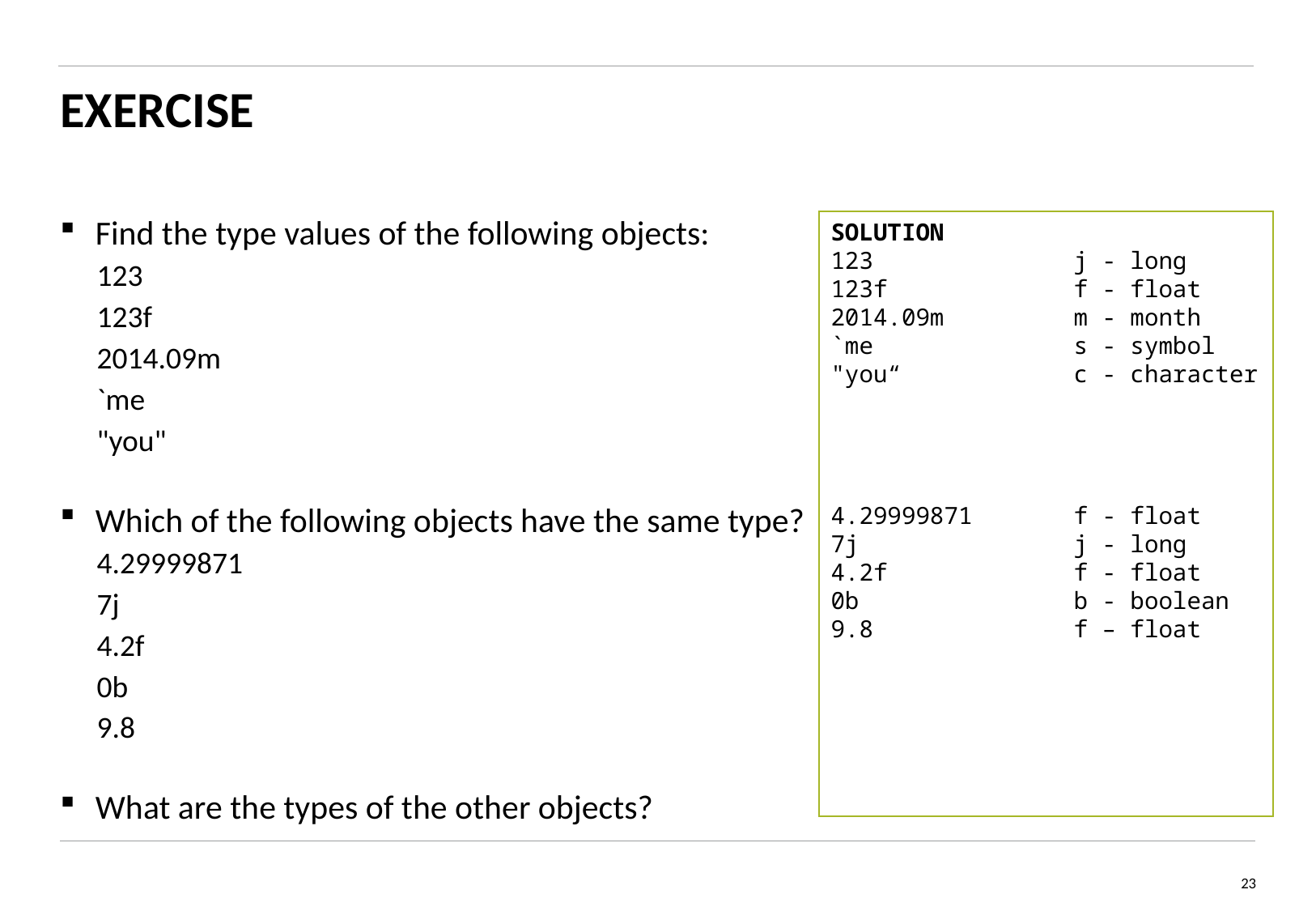

# EXERCISE
Find the type values of the following objects:
123
123f
2014.09m
`me
"you"

Which of the following objects have the same type?
4.29999871
7j
4.2f
0b
9.8

What are the types of the other objects?
SOLUTION
123		j - long
123f		f - float
2014.09m		m - month
`me		s - symbol
"you“		c - character

4.29999871 	f - float
7j		j - long
4.2f		f - float
0b		b - boolean
9.8		f – float

23